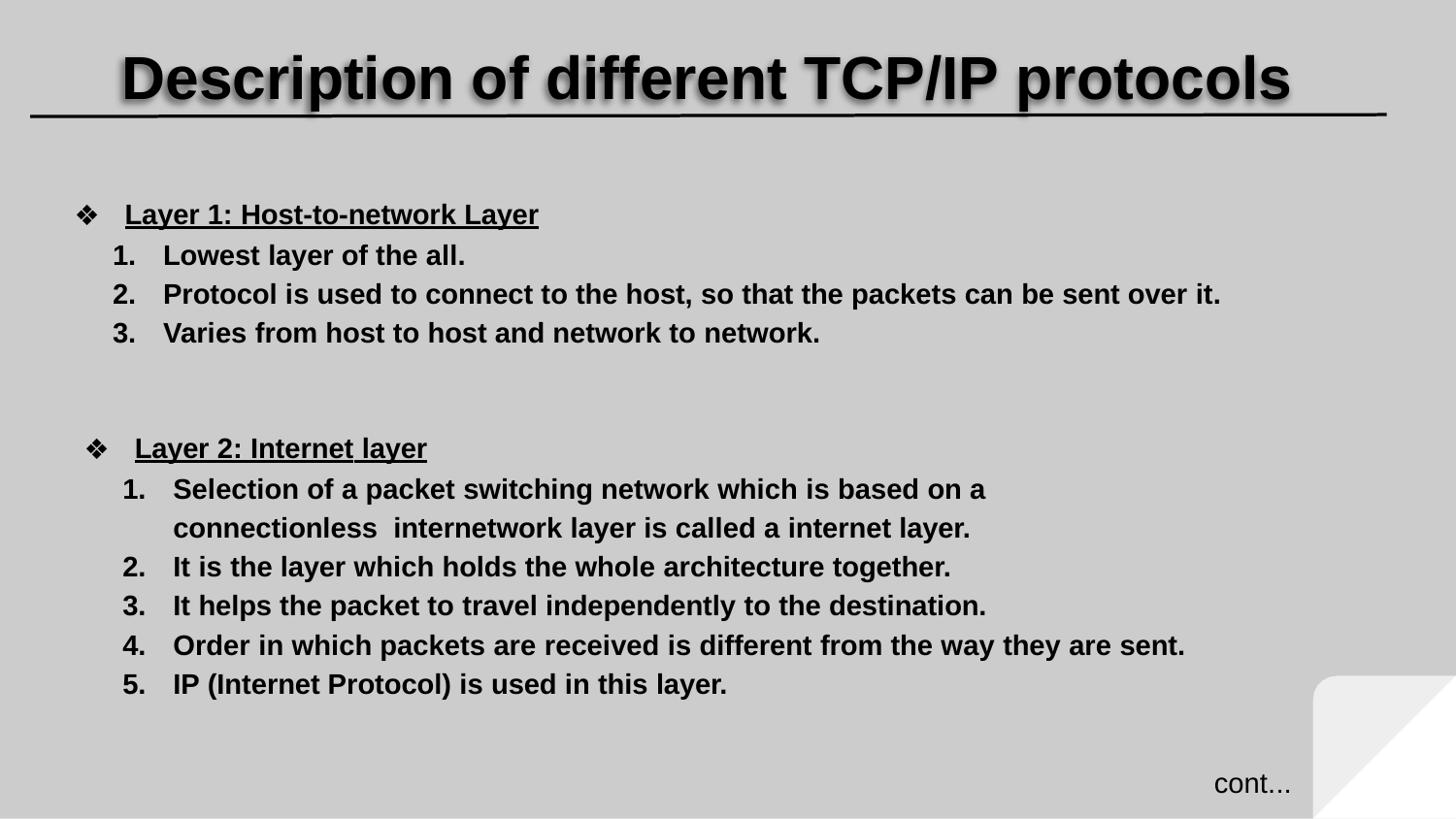

# Description of different TCP/IP protocols

Layer 1: Host-to-network Layer
Lowest layer of the all.
Protocol is used to connect to the host, so that the packets can be sent over it.
Varies from host to host and network to network.

Layer 2: Internet layer
Selection of a packet switching network which is based on a connectionless  internetwork layer is called a internet layer.
It is the layer which holds the whole architecture together.
It helps the packet to travel independently to the destination.
Order in which packets are received is different from the way they are sent.
IP (Internet Protocol) is used in this layer.

cont...